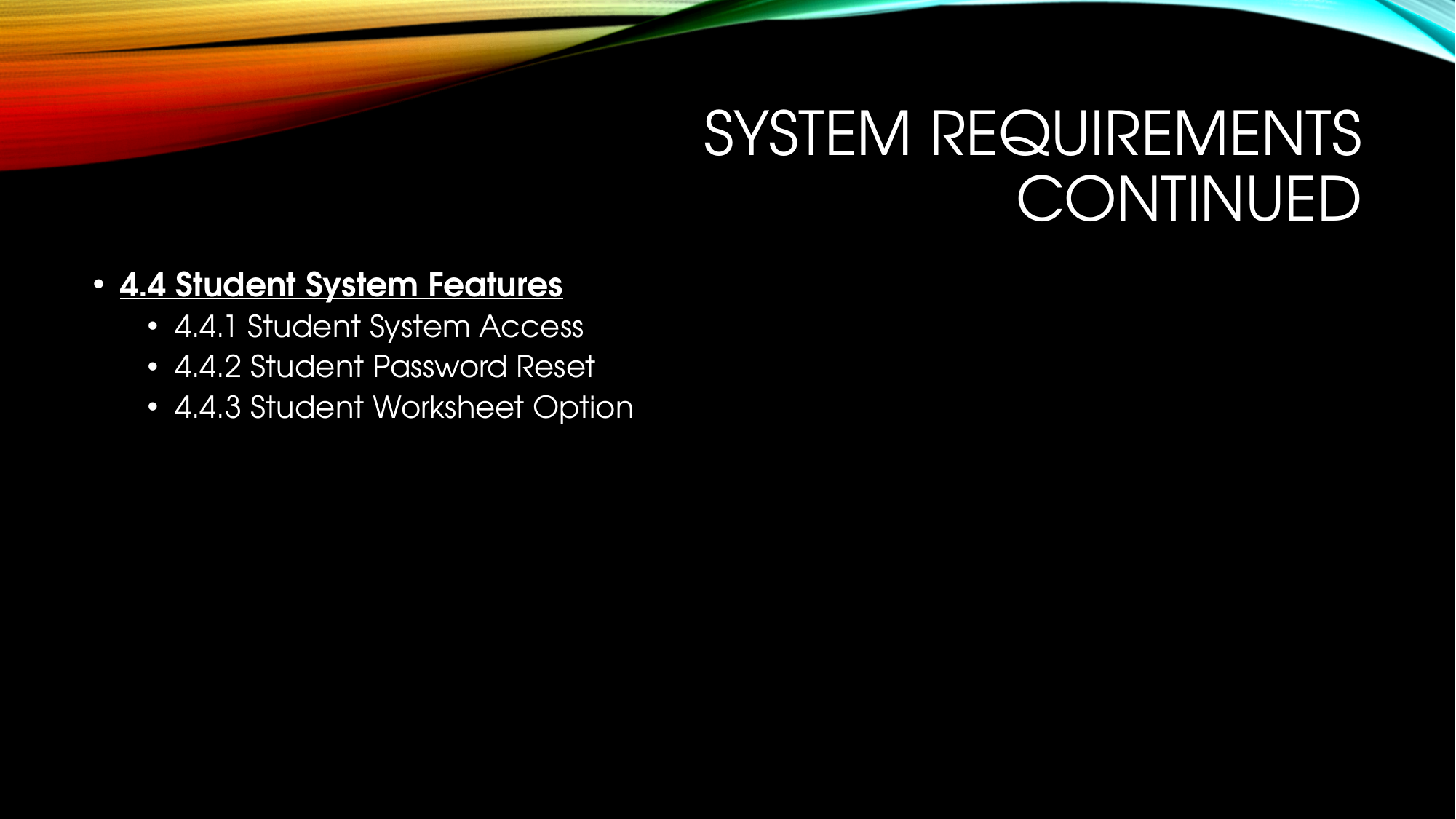

# System requirements continued
4.4 Student System Features
4.4.1 Student System Access
4.4.2 Student Password Reset
4.4.3 Student Worksheet Option